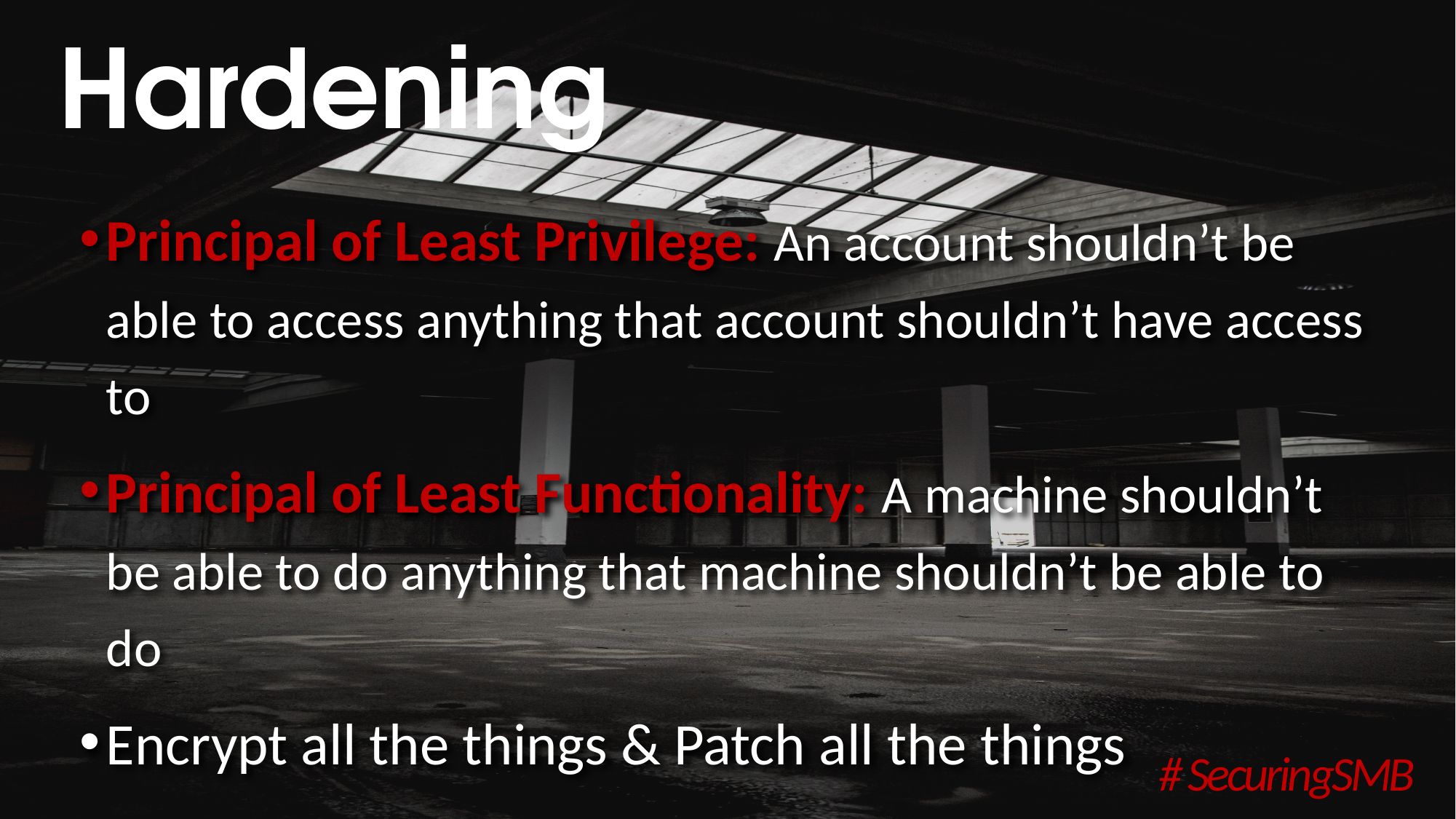

# Hardening
Principal of Least Privilege: An account shouldn’t be able to access anything that account shouldn’t have access to
Principal of Least Functionality: A machine shouldn’t be able to do anything that machine shouldn’t be able to do
Encrypt all the things & Patch all the things

# SecuringSMB